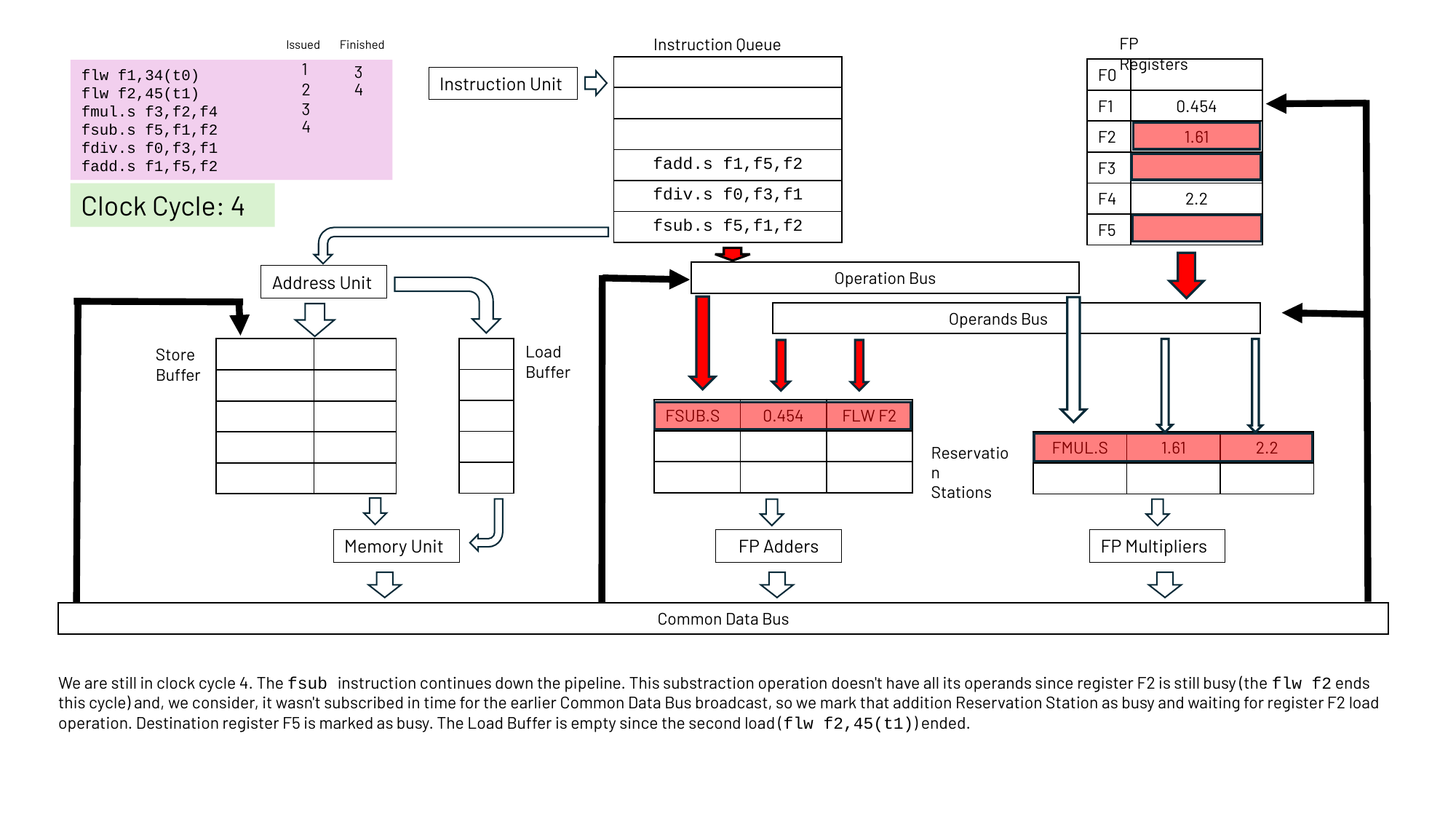

FP Registers
Instruction Queue
Finished
Issued
1
3
|  |
| --- |
|  |
|  |
| fadd.s f1,f5,f2 |
| fdiv.s f0,f3,f1 |
| fsub.s f5,f1,f2 |
| F0 |  |
| --- | --- |
| F1 | 0.454 |
| F2 | 1.61 |
| F3 |  |
| F4 | 2.2 |
| F5 |  |
flw f1,34(t0)
flw f2,45(t1)
fmul.s f3,f2,f4
fsub.s f5,f1,f2
fdiv.s f0,f3,f1
fadd.s f1,f5,f2
Instruction Unit

4
2
3

4

Clock Cycle: 4

| Operation Bus |
| --- |
Address Unit

| Operands Bus |
| --- |

Load
Buffer
|  |
| --- |
|  |
|  |
|  |
|  |
Store
Buffer
|  |  |
| --- | --- |
|  |  |
|  |  |
|  |  |
|  |  |

| FSUB.S | 0.454 | FLW F2 |
| --- | --- | --- |
|  |  |  |
|  |  |  |

| FMUL.S | 1.61 | 2.2 |
| --- | --- | --- |
|  |  |  |

Reservation
Stations

Memory Unit
FP Adders
FP Multipliers

| Common Data Bus |
| --- |
We are still in clock cycle 4. The fsub instruction continues down the pipeline. This substraction operation doesn't have all its operands since register F2 is still busy (the flw f2 ends this cycle) and, we consider, it wasn't subscribed in time for the earlier Common Data Bus broadcast, so we mark that addition Reservation Station as busy and waiting for register F2 load operation. Destination register F5 is marked as busy. The Load Buffer is empty since the second load (flw f2,45(t1)) ended.